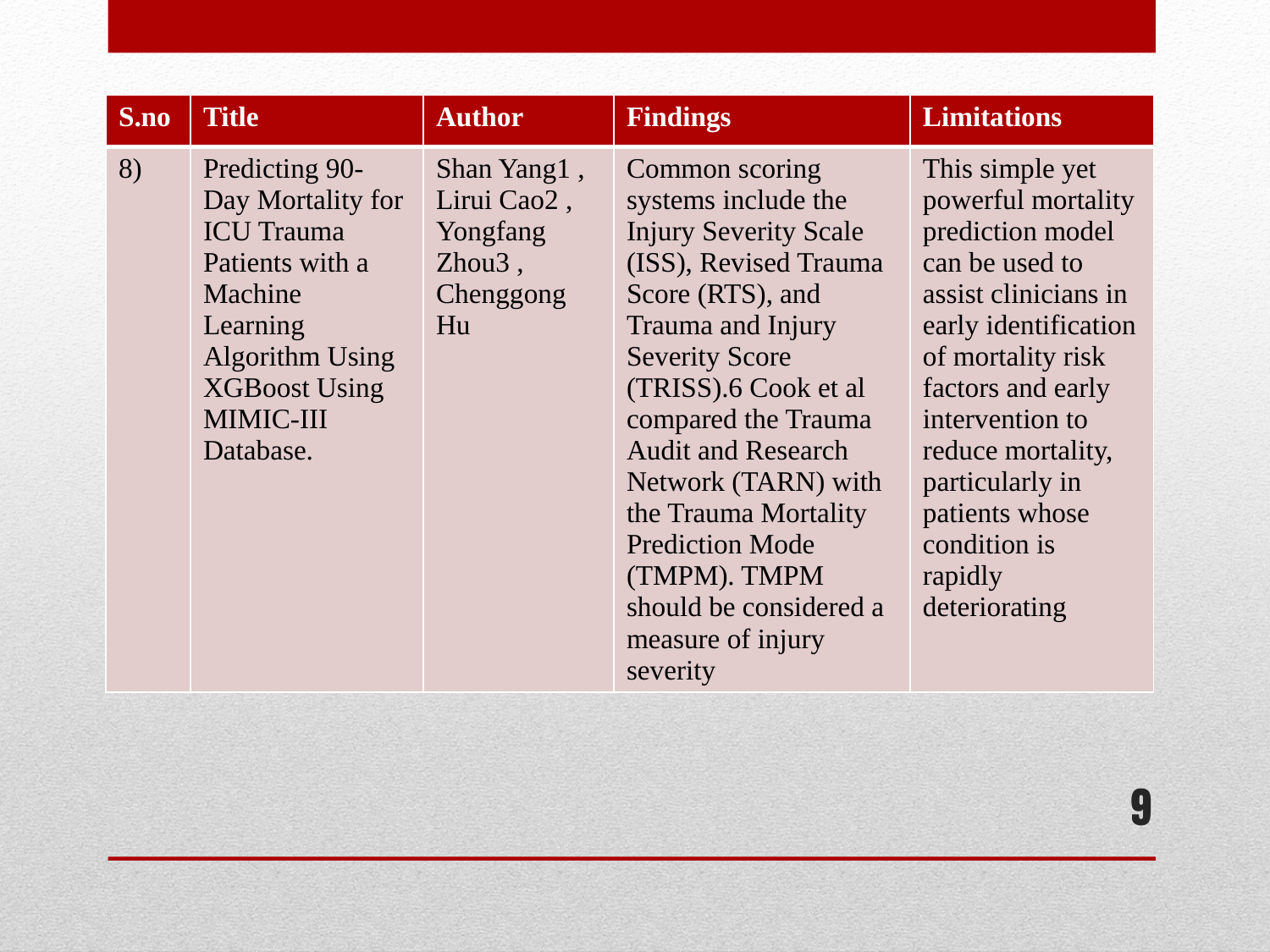

| S.no | Title | Author | Findings | Limitations |
| --- | --- | --- | --- | --- |
| 8) | Predicting 90-Day Mortality for ICU Trauma Patients with a Machine Learning Algorithm Using XGBoost Using MIMIC-III Database. | Shan Yang1 , Lirui Cao2 , Yongfang Zhou3 , Chenggong Hu | Common scoring systems include the Injury Severity Scale (ISS), Revised Trauma Score (RTS), and Trauma and Injury Severity Score (TRISS).6 Cook et al compared the Trauma Audit and Research Network (TARN) with the Trauma Mortality Prediction Mode (TMPM). TMPM should be considered a measure of injury severity | This simple yet powerful mortality prediction model can be used to assist clinicians in early identification of mortality risk factors and early intervention to reduce mortality, particularly in patients whose condition is rapidly deteriorating |
9